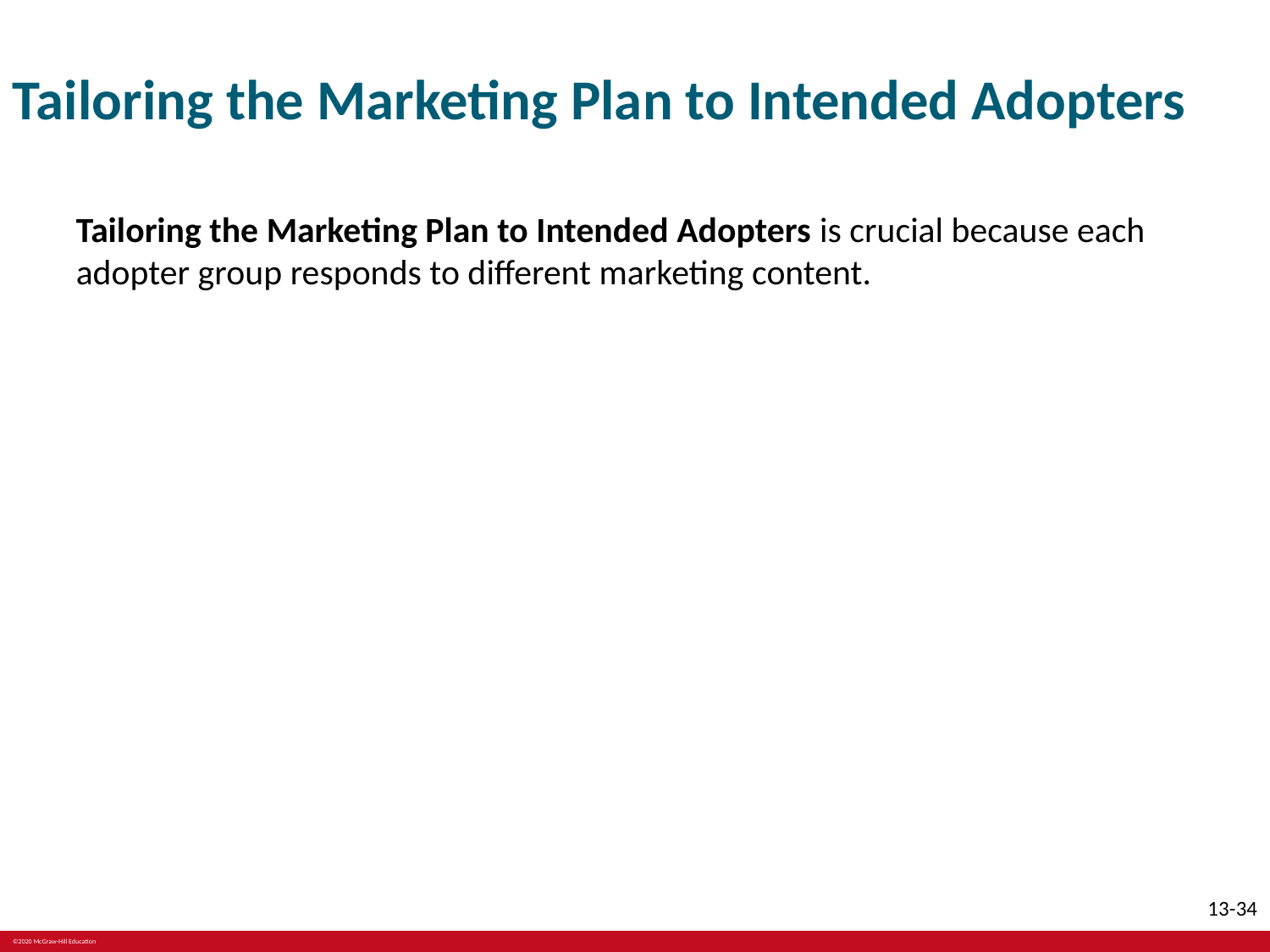

# Tailoring the Marketing Plan to Intended Adopters
Tailoring the Marketing Plan to Intended Adopters is crucial because each adopter group responds to different marketing content.